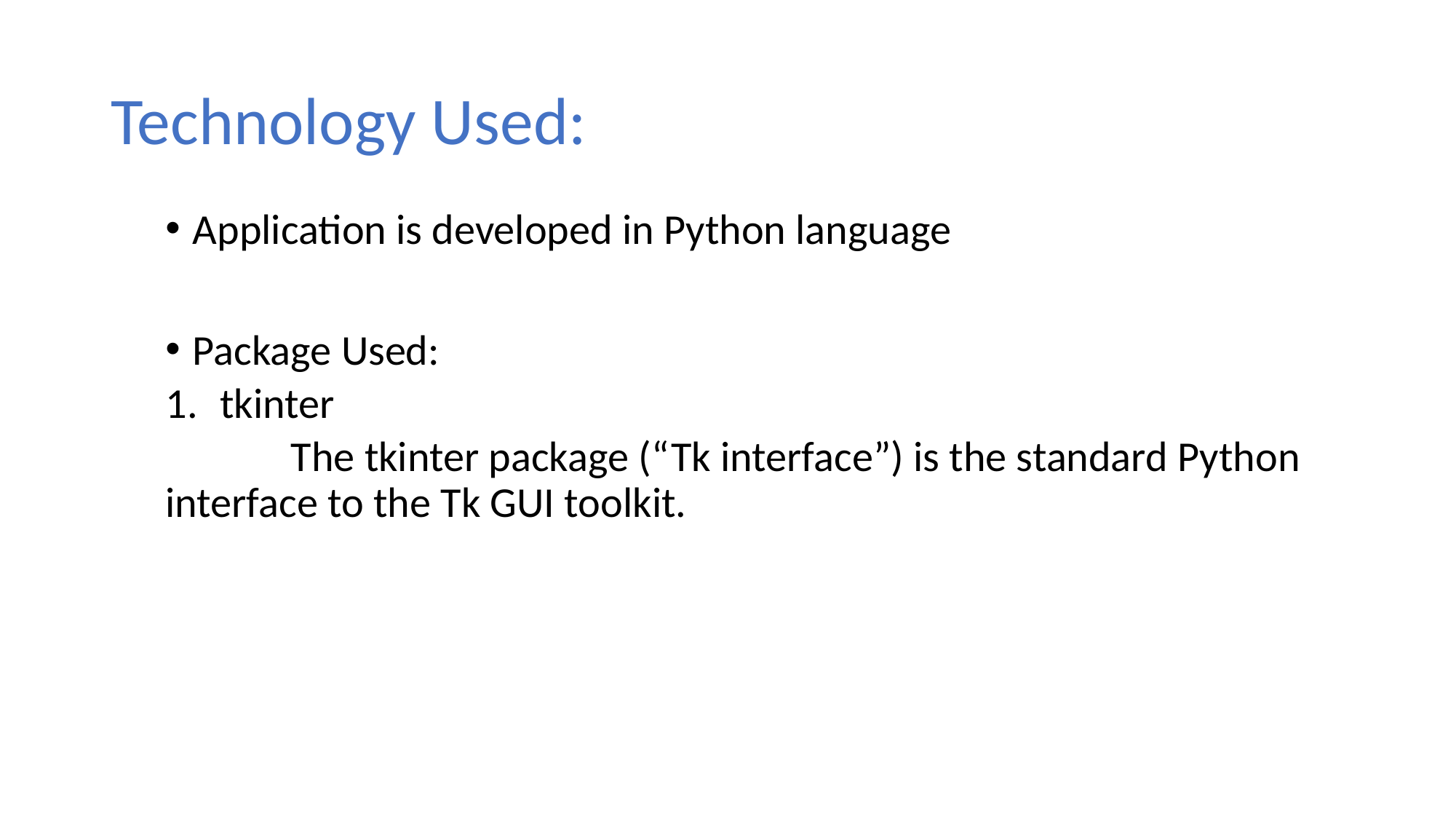

# Technology Used:
Application is developed in Python language

Package Used:
tkinter
             The tkinter package (“Tk interface”) is the standard Python interface to the Tk GUI toolkit.